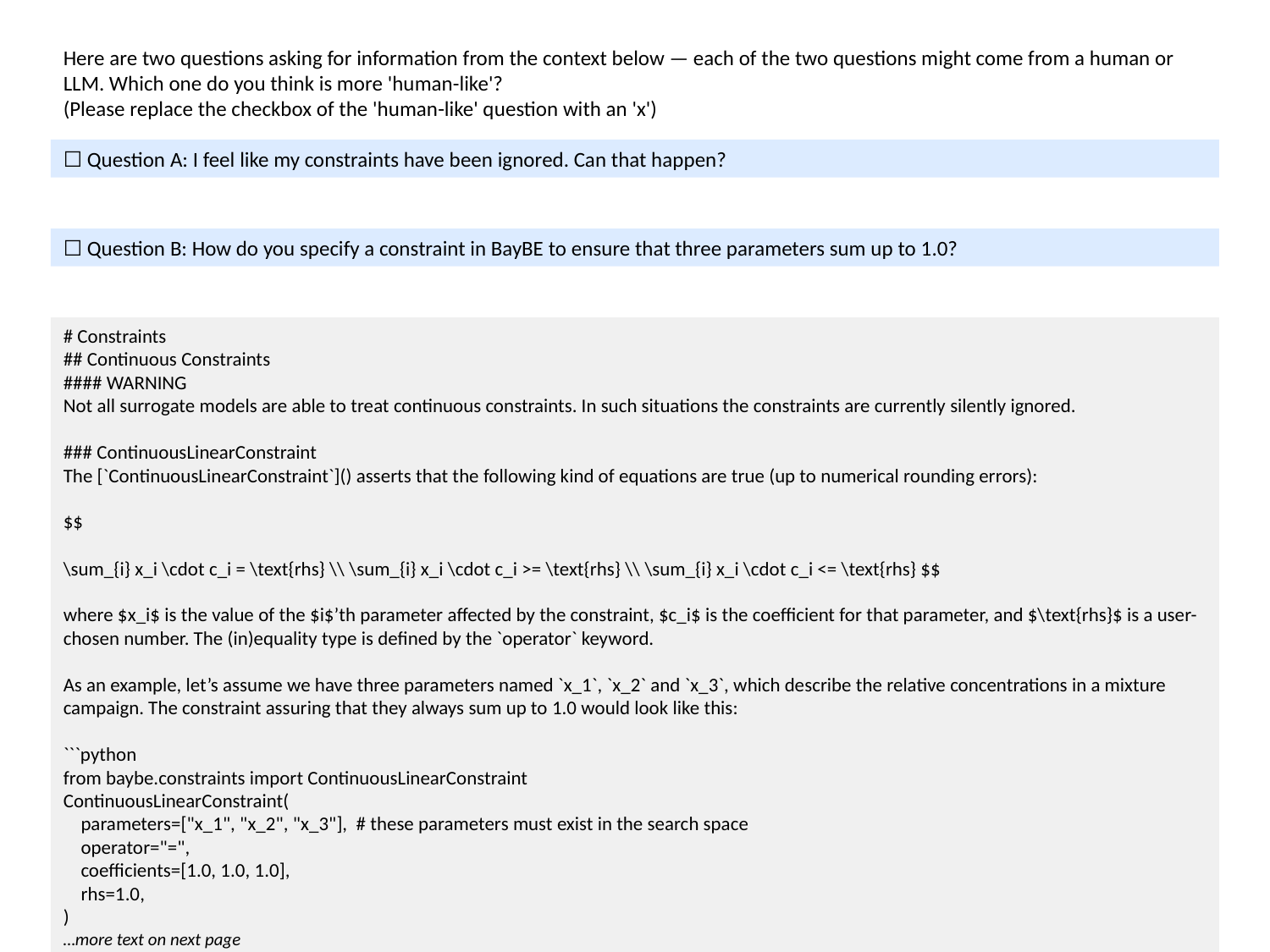

Here are two questions asking for information from the context below — each of the two questions might come from a human or LLM. Which one do you think is more 'human-like'?
(Please replace the checkbox of the 'human-like' question with an 'x')
☐ Question A: I feel like my constraints have been ignored. Can that happen?
☐ Question B: How do you specify a constraint in BayBE to ensure that three parameters sum up to 1.0?
# Constraints
## Continuous Constraints
#### WARNING
Not all surrogate models are able to treat continuous constraints. In such situations the constraints are currently silently ignored.

### ContinuousLinearConstraint
The [`ContinuousLinearConstraint`]() asserts that the following kind of equations are true (up to numerical rounding errors):

$$

\sum_{i} x_i \cdot c_i = \text{rhs} \\ \sum_{i} x_i \cdot c_i >= \text{rhs} \\ \sum_{i} x_i \cdot c_i <= \text{rhs} $$

where $x_i$ is the value of the $i$’th parameter affected by the constraint, $c_i$ is the coefficient for that parameter, and $\text{rhs}$ is a user-chosen number. The (in)equality type is defined by the `operator` keyword.

As an example, let’s assume we have three parameters named `x_1`, `x_2` and `x_3`, which describe the relative concentrations in a mixture campaign. The constraint assuring that they always sum up to 1.0 would look like this:

```python
from baybe.constraints import ContinuousLinearConstraint
ContinuousLinearConstraint(
    parameters=["x_1", "x_2", "x_3"],  # these parameters must exist in the search space
    operator="=",
    coefficients=[1.0, 1.0, 1.0],
    rhs=1.0,
)
…more text on next page